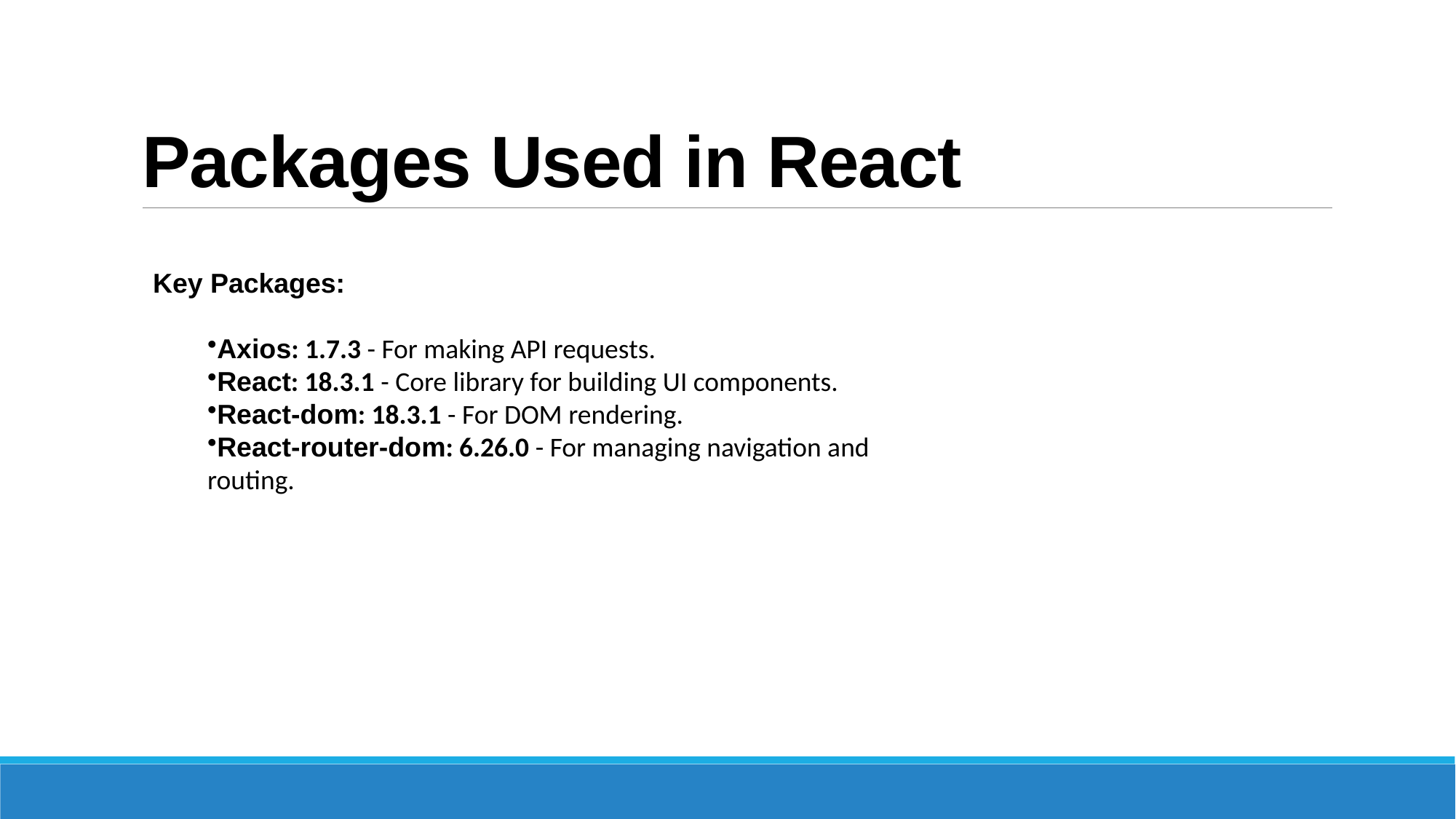

# Packages Used in React
Key Packages:

Axios: 1.7.3 - For making API requests.
React: 18.3.1 - Core library for building UI components.
React-dom: 18.3.1 - For DOM rendering.
React-router-dom: 6.26.0 - For managing navigation and routing.